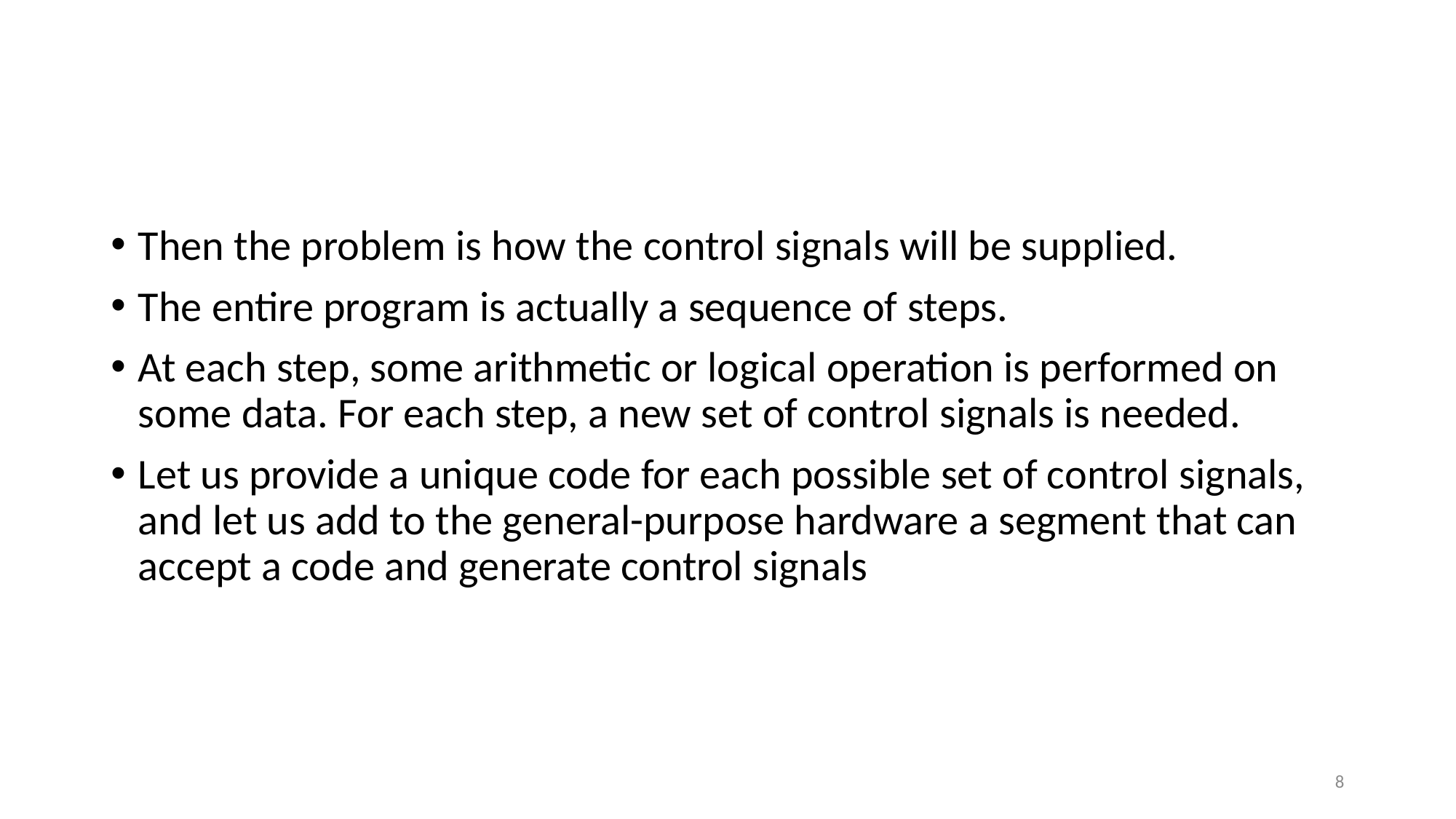

#
Then the problem is how the control signals will be supplied.
The entire program is actually a sequence of steps.
At each step, some arithmetic or logical operation is performed on some data. For each step, a new set of control signals is needed.
Let us provide a unique code for each possible set of control signals, and let us add to the general-purpose hardware a segment that can accept a code and generate control signals
8